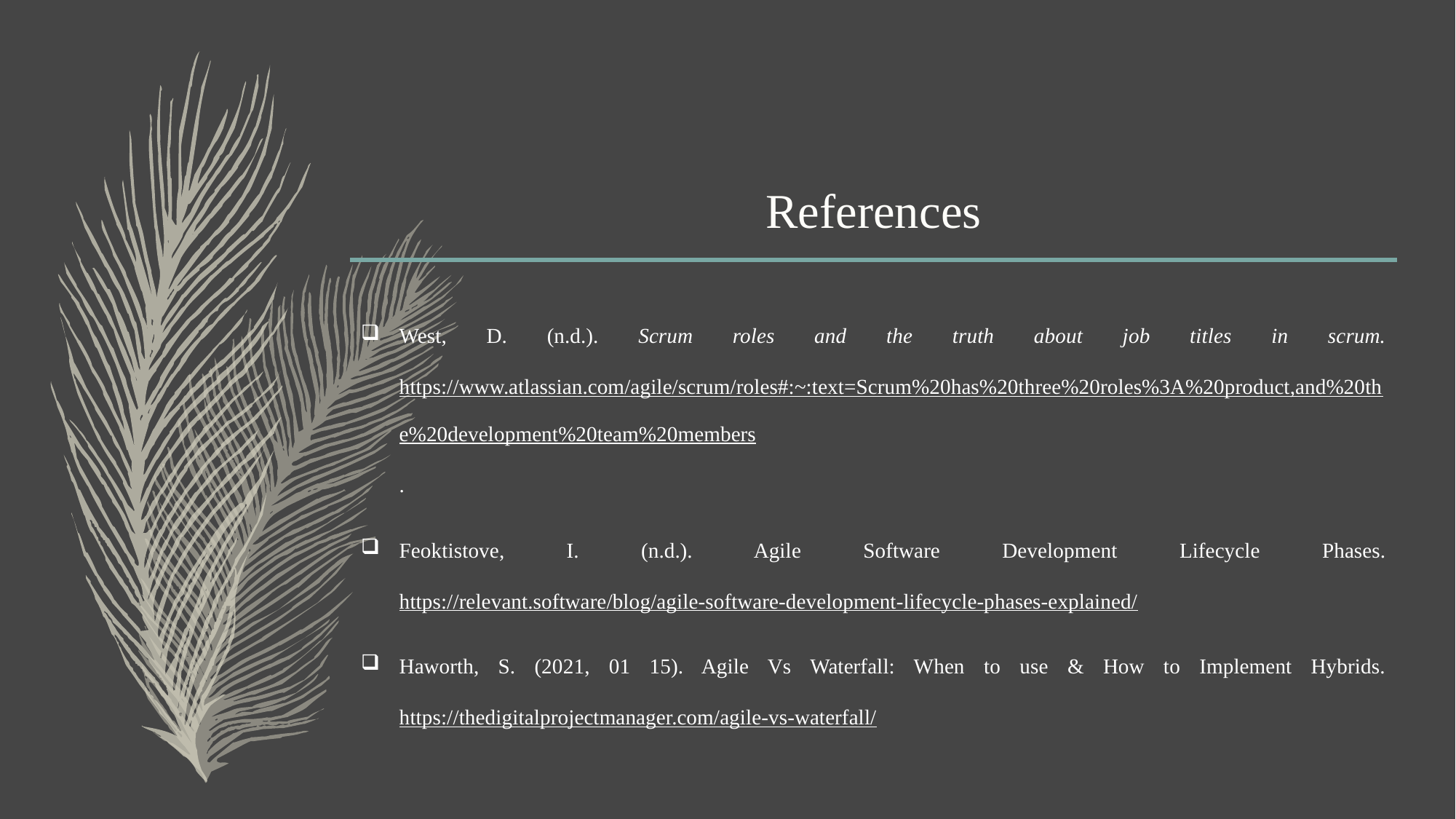

# References
West, D. (n.d.). Scrum roles and the truth about job titles in scrum. https://www.atlassian.com/agile/scrum/roles#:~:text=Scrum%20has%20three%20roles%3A%20product,and%20the%20development%20team%20members.
Feoktistove, I. (n.d.). Agile Software Development Lifecycle Phases. https://relevant.software/blog/agile-software-development-lifecycle-phases-explained/
Haworth, S. (2021, 01 15). Agile Vs Waterfall: When to use & How to Implement Hybrids. https://thedigitalprojectmanager.com/agile-vs-waterfall/